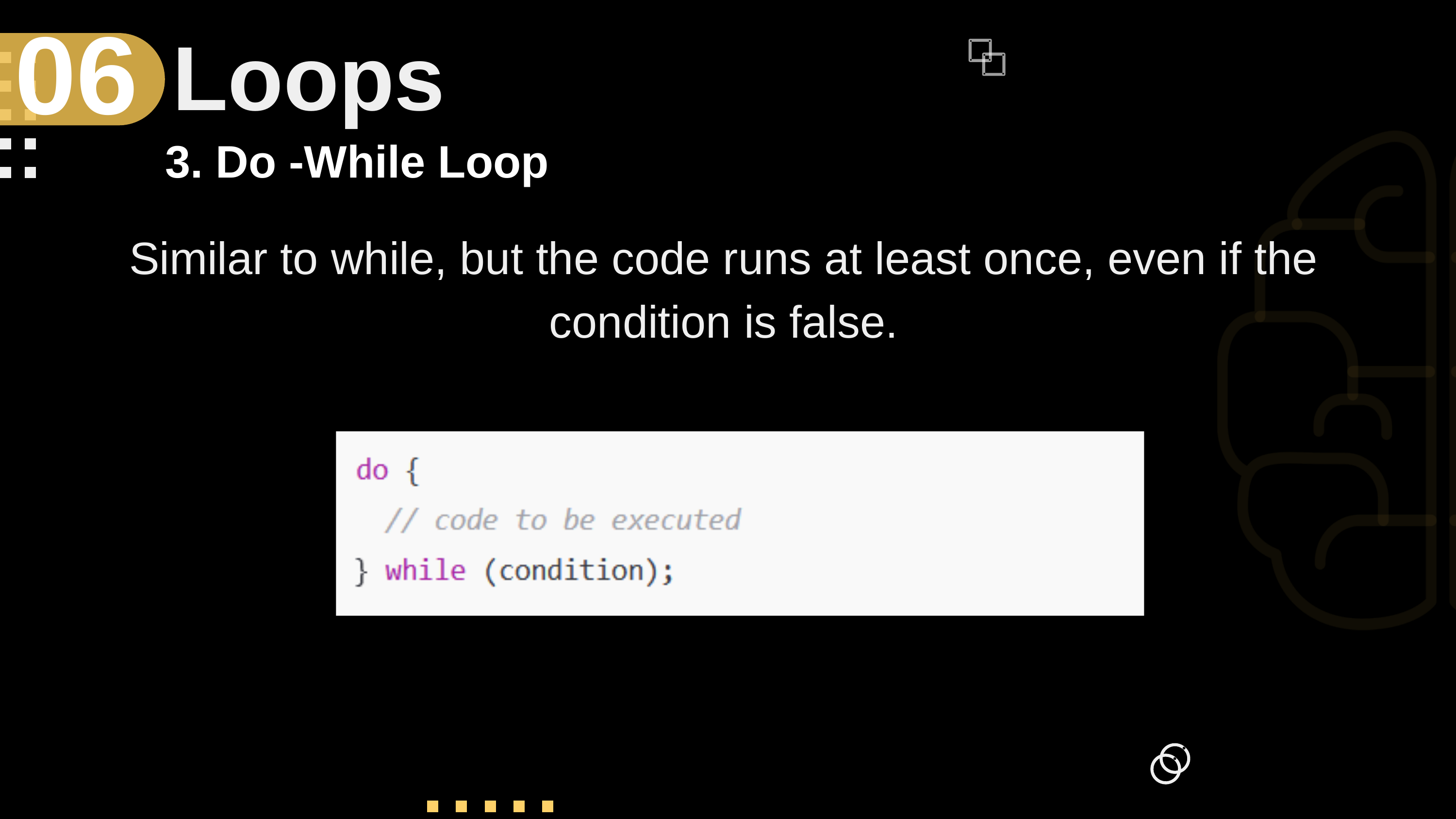

06
Loops

3. Do -While Loop

Similar to while, but the code runs at least once, even if the condition is false.